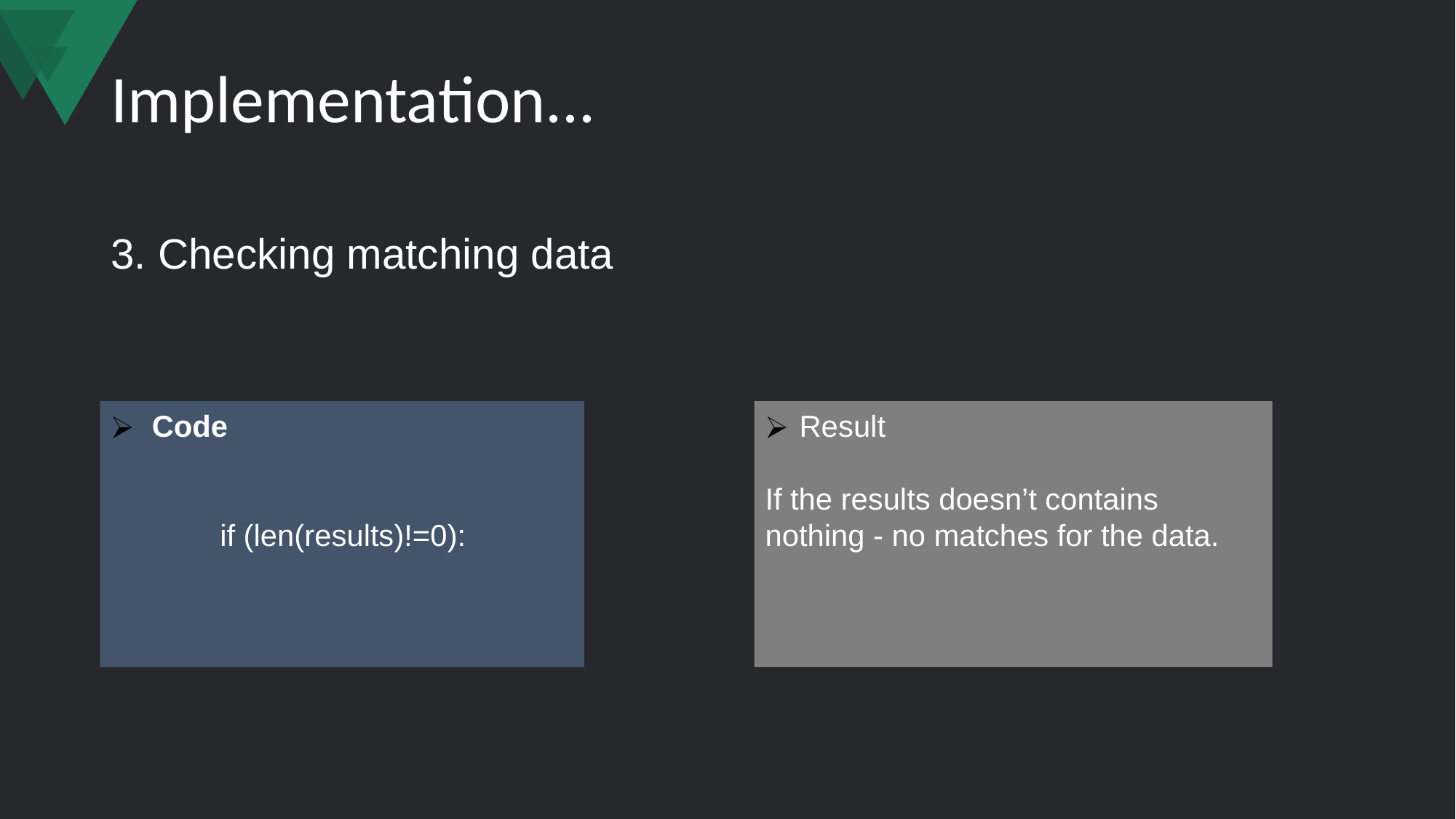

# Implementation...
3. Checking matching data
Code

	if (len(results)!=0):

Result

If the results doesn’t contains nothing - no matches for the data.